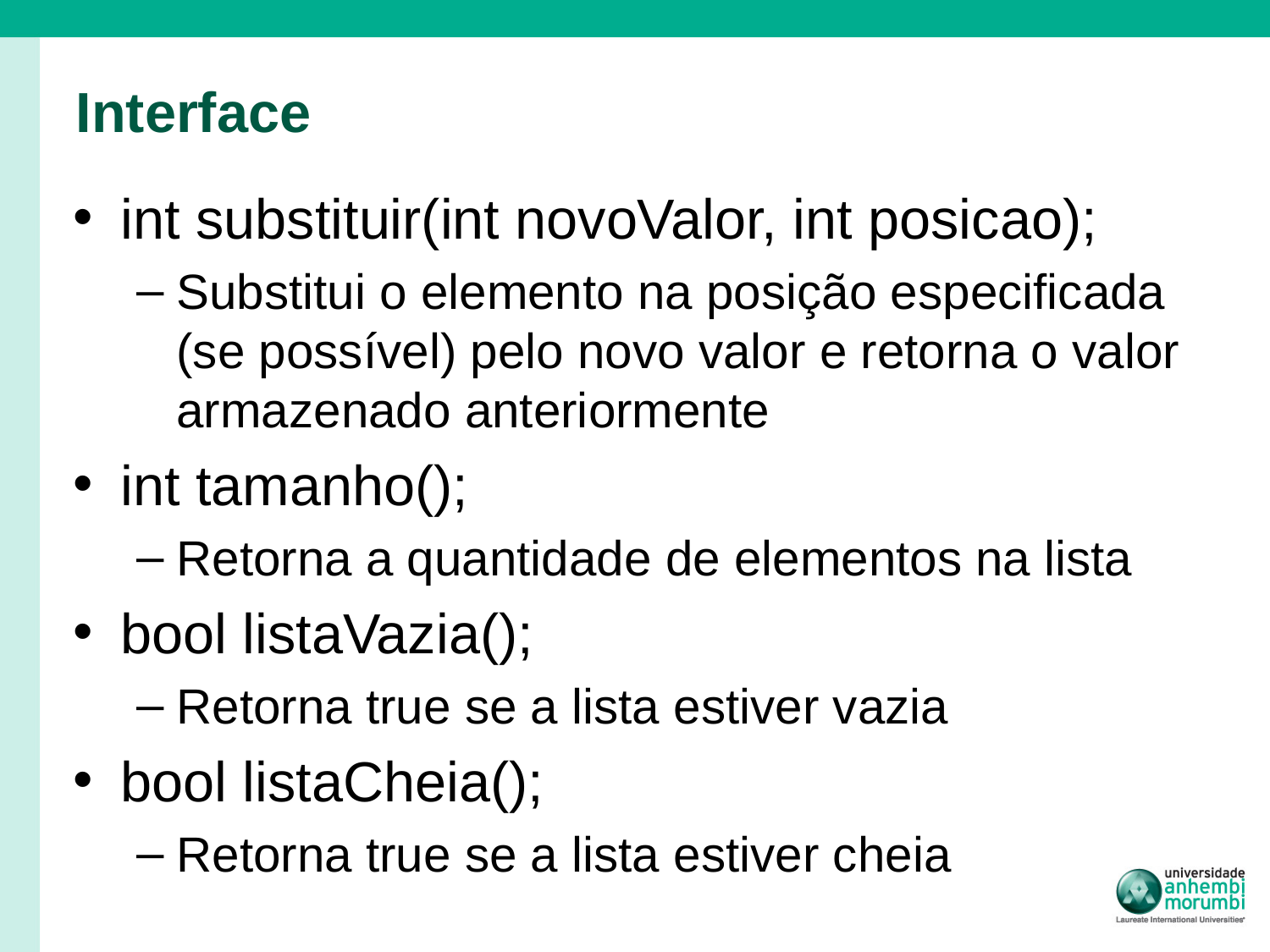

# Interface
int substituir(int novoValor, int posicao);
Substitui o elemento na posição especificada (se possível) pelo novo valor e retorna o valor armazenado anteriormente
int tamanho();
Retorna a quantidade de elementos na lista
bool listaVazia();
Retorna true se a lista estiver vazia
bool listaCheia();
Retorna true se a lista estiver cheia